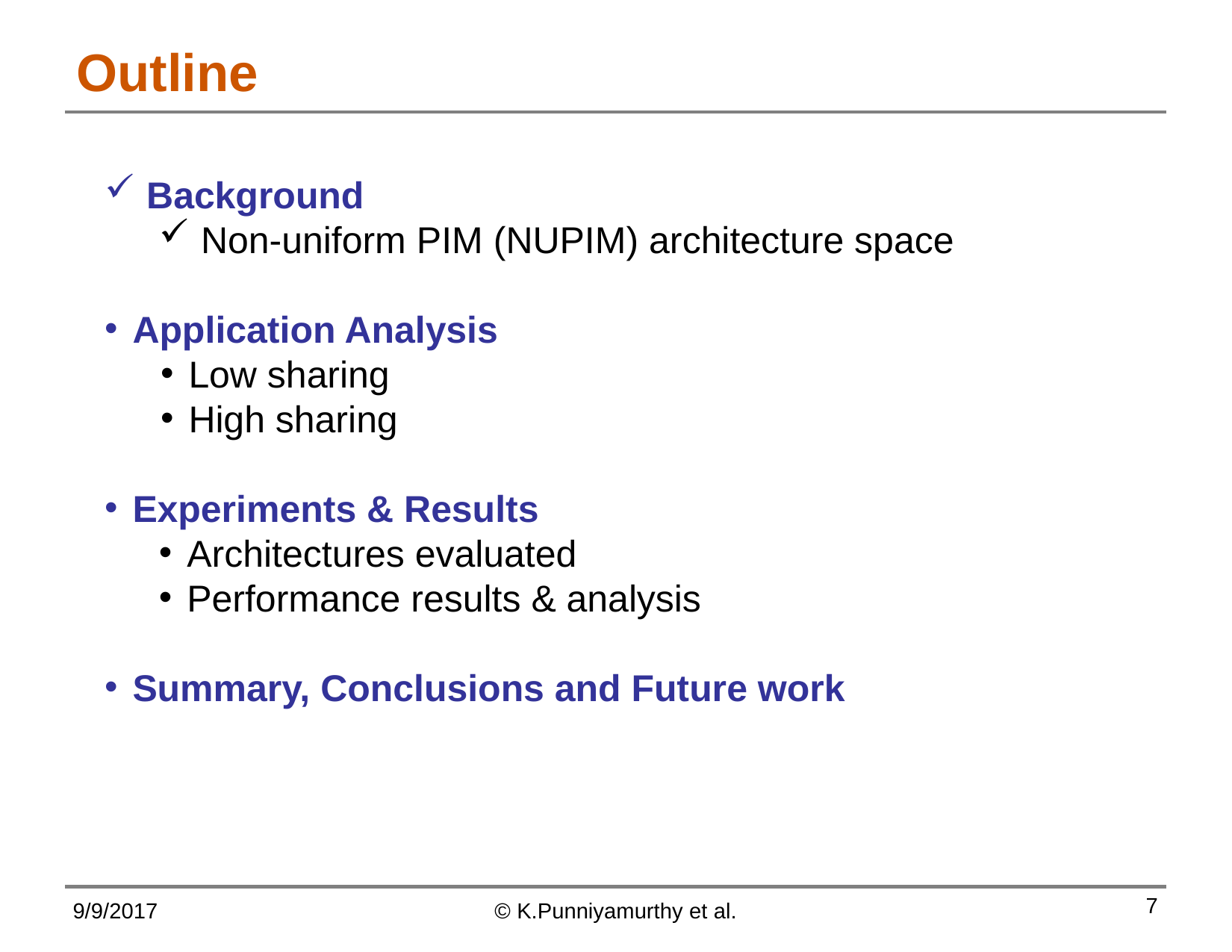

# Outline
Background
Non-uniform PIM (NUPIM) architecture space
Application Analysis
Low sharing
High sharing
Experiments & Results
Architectures evaluated
Performance results & analysis
Summary, Conclusions and Future work
9/9/2017
© K.Punniyamurthy et al.
7